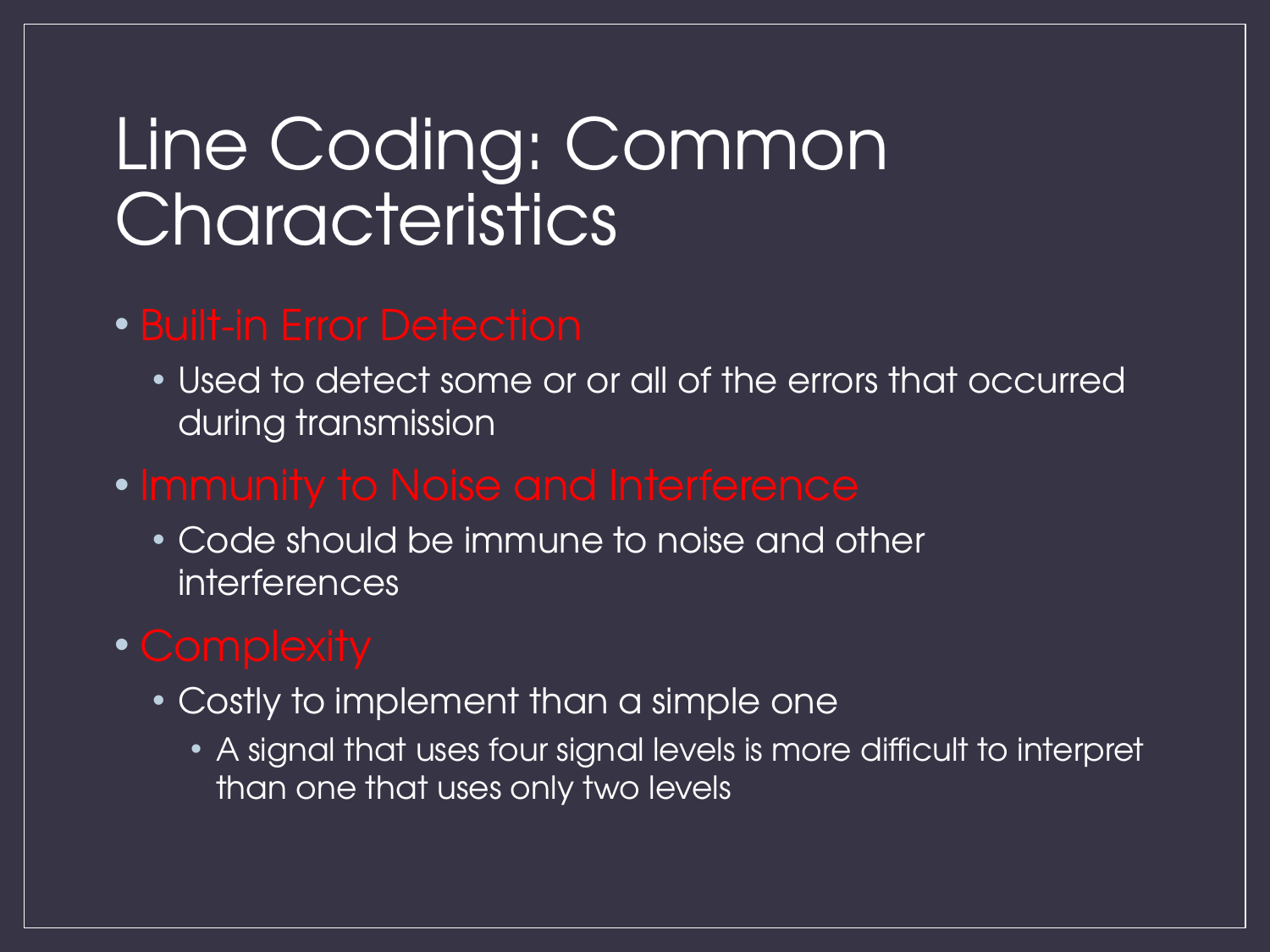

# Line Coding: Common Characteristics
Built-in Error Detection
Used to detect some or or all of the errors that occurred during transmission
Immunity to Noise and Interference
Code should be immune to noise and other interferences
Complexity
Costly to implement than a simple one
A signal that uses four signal levels is more difficult to interpret than one that uses only two levels